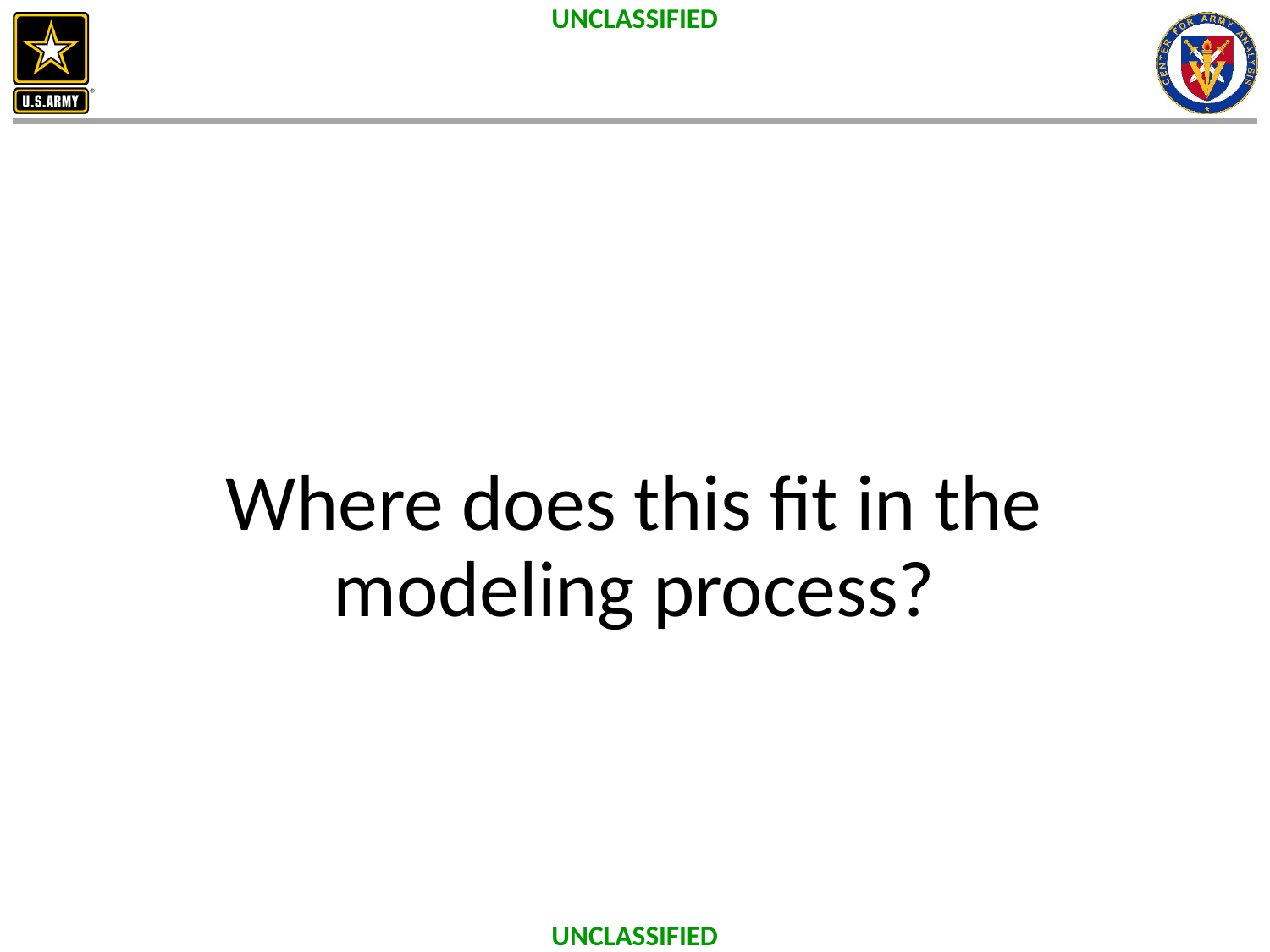

# Where does this fit in the modeling process?